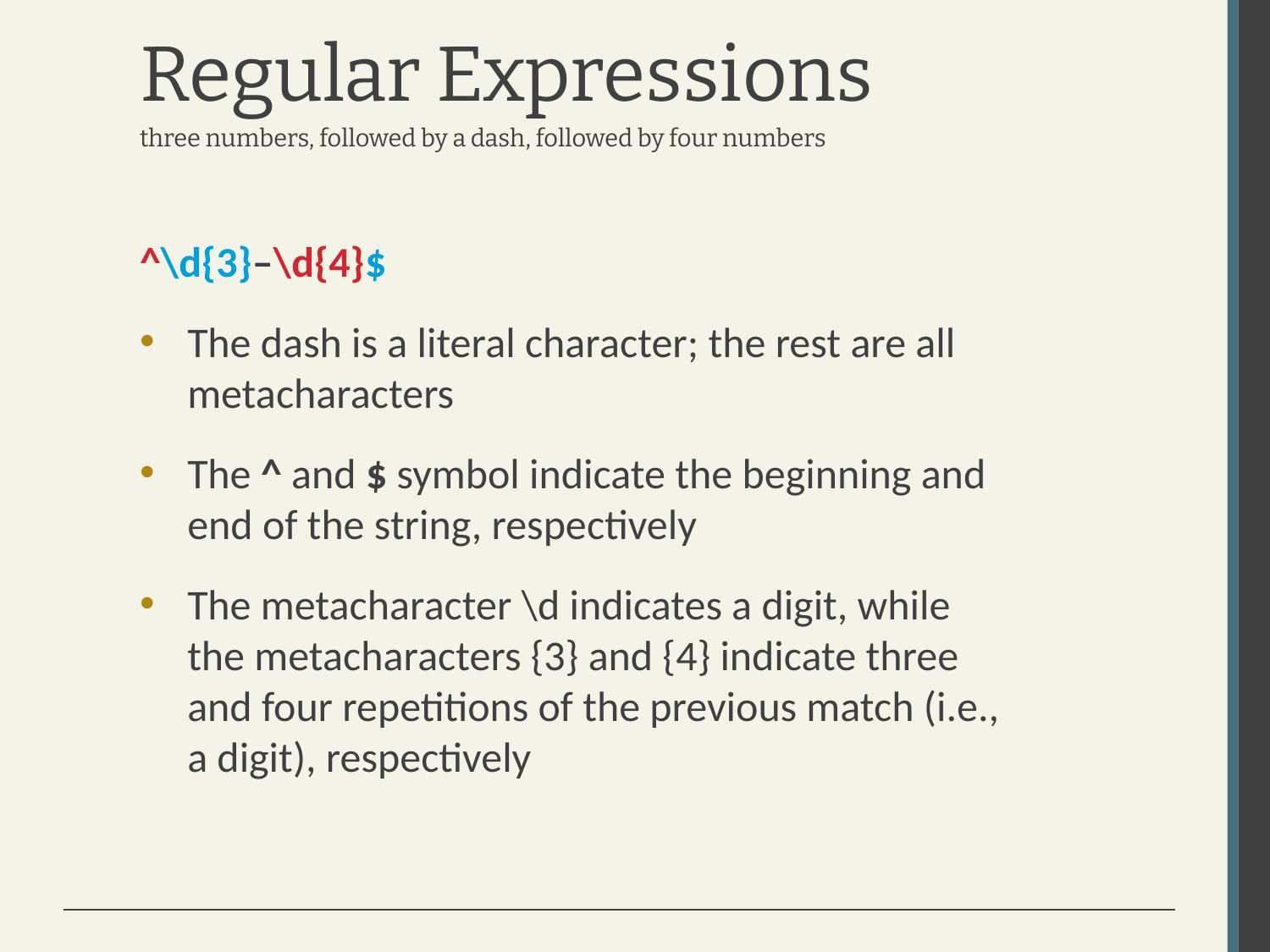

# Regular Expressions
three numbers, followed by a dash, followed by four numbers
^\d{3}–\d{4}$
The dash is a literal character; the rest are all metacharacters
The ^ and $ symbol indicate the beginning and end of the string, respectively
The metacharacter \d indicates a digit, while the metacharacters {3} and {4} indicate three and four repetitions of the previous match (i.e., a digit), respectively